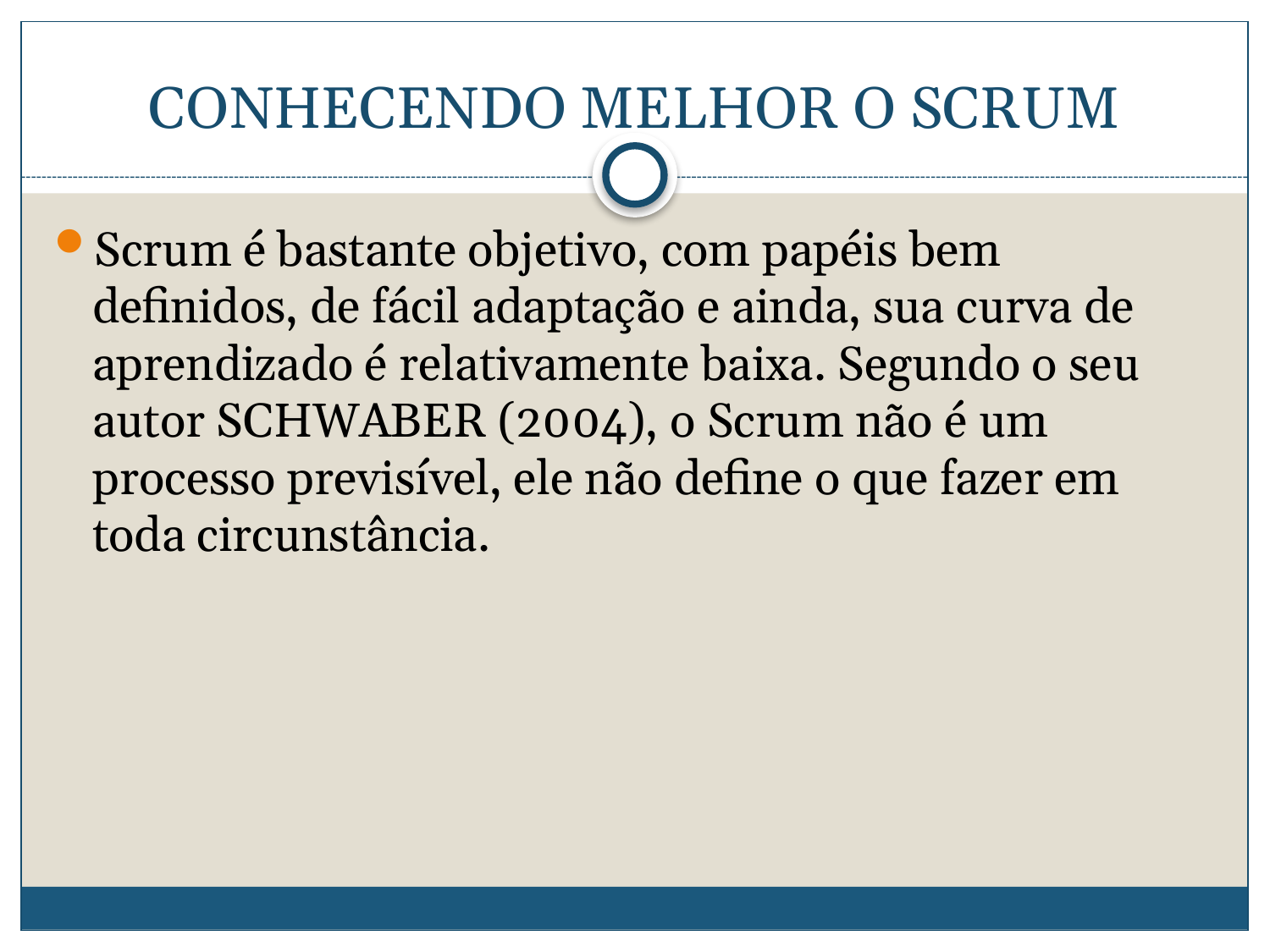

# CONHECENDO MELHOR O SCRUM
Scrum é bastante objetivo, com papéis bem definidos, de fácil adaptação e ainda, sua curva de aprendizado é relativamente baixa. Segundo o seu autor SCHWABER (2004), o Scrum não é um processo previsível, ele não define o que fazer em toda circunstância.